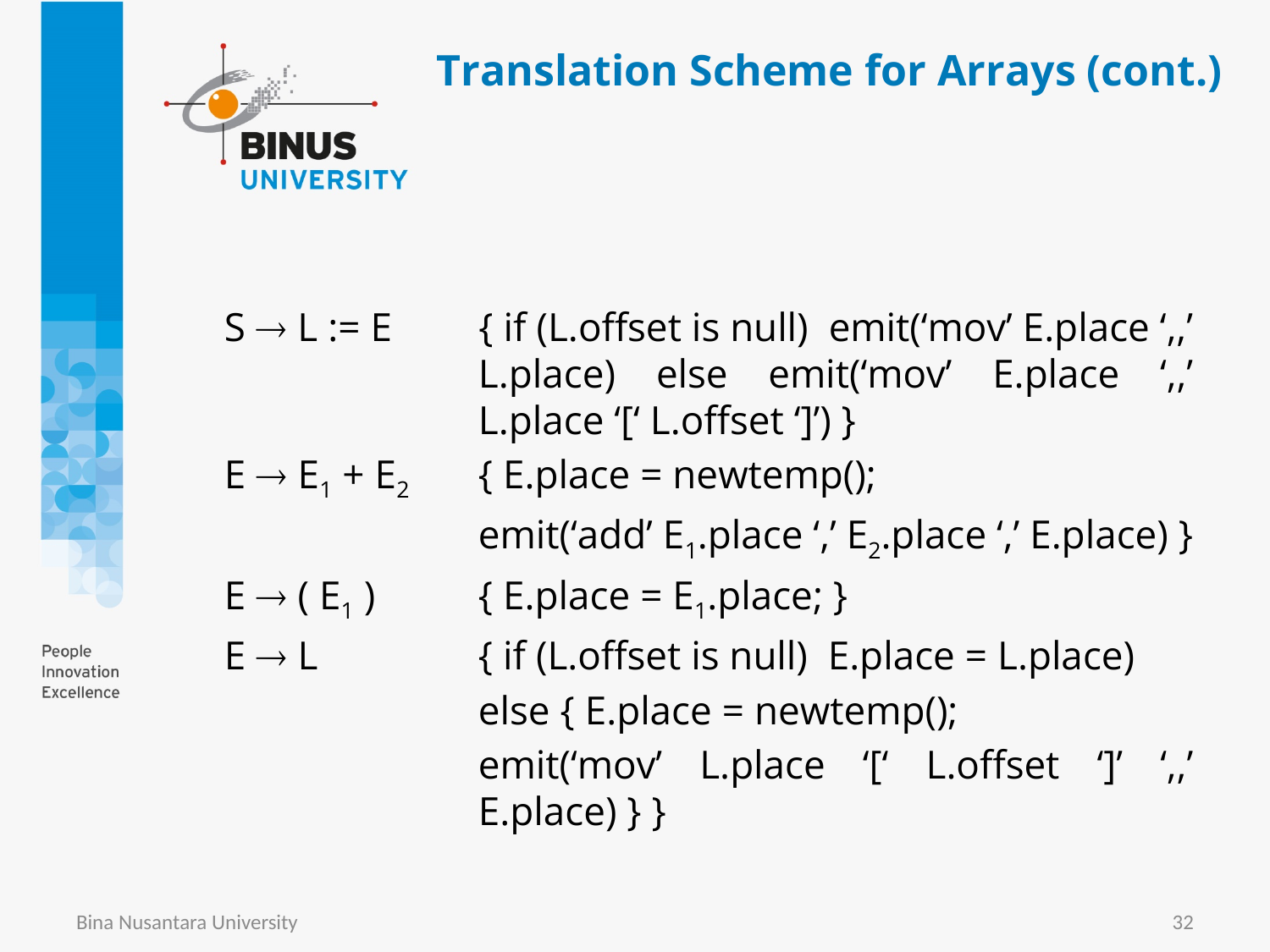

# Translation Scheme for Arrays (cont.)
S → L := E	{ if (L.offset is null)  emit(‘mov’ E.place ‘,,’ L.place) else emit(‘mov’ E.place ‘,,’ L.place ‘[‘ L.offset ‘]’) }
E → E1 + E2	{ E.place = newtemp();
	emit(‘add’ E1.place ‘,’ E2.place ‘,’ E.place) }
E → ( E1 )	{ E.place = E1.place; }
E → L	{ if (L.offset is null)  E.place = L.place)
	else { E.place = newtemp();
	emit(‘mov’ L.place ‘[‘ L.offset ‘]’ ‘,,’ E.place) } }

Bina Nusantara University
32